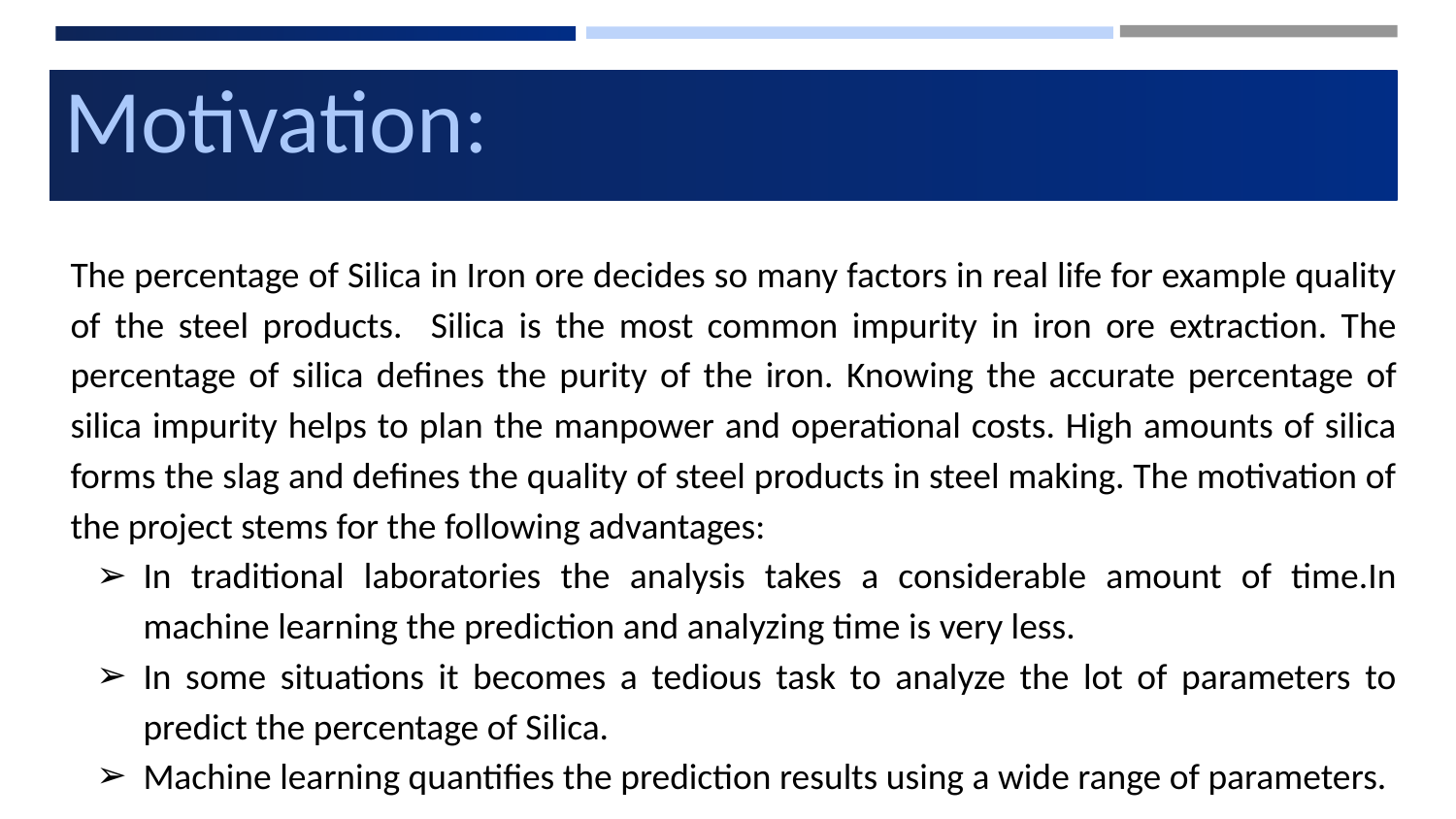

# Motivation:
The percentage of Silica in Iron ore decides so many factors in real life for example quality of the steel products.  Silica is the most common impurity in iron ore extraction. The percentage of silica defines the purity of the iron. Knowing the accurate percentage of silica impurity helps to plan the manpower and operational costs. High amounts of silica forms the slag and defines the quality of steel products in steel making. The motivation of the project stems for the following advantages:
In traditional laboratories the analysis takes a considerable amount of time.In machine learning the prediction and analyzing time is very less.
In some situations it becomes a tedious task to analyze the lot of parameters to predict the percentage of Silica.
Machine learning quantifies the prediction results using a wide range of parameters.